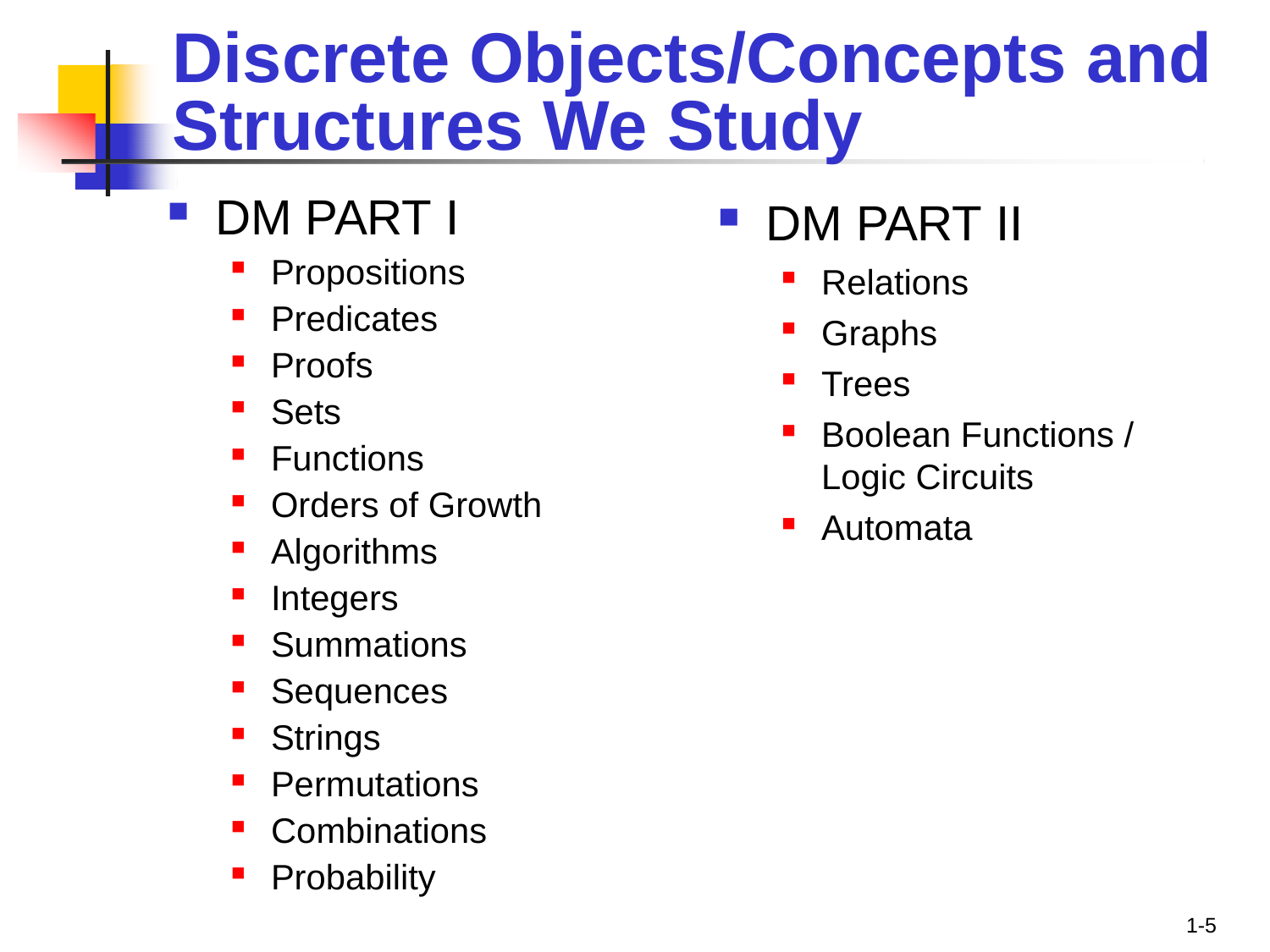

# Discrete Objects/Concepts and

Structures We Study
DM PART I
DM PART II
Propositions
Predicates
Proofs
Sets
Functions
Orders of Growth
Algorithms
Integers
Summations
Sequences
Strings
Permutations
Combinations
Probability
Relations
Graphs
Trees
Boolean Functions /
Logic Circuits
Automata
1-5